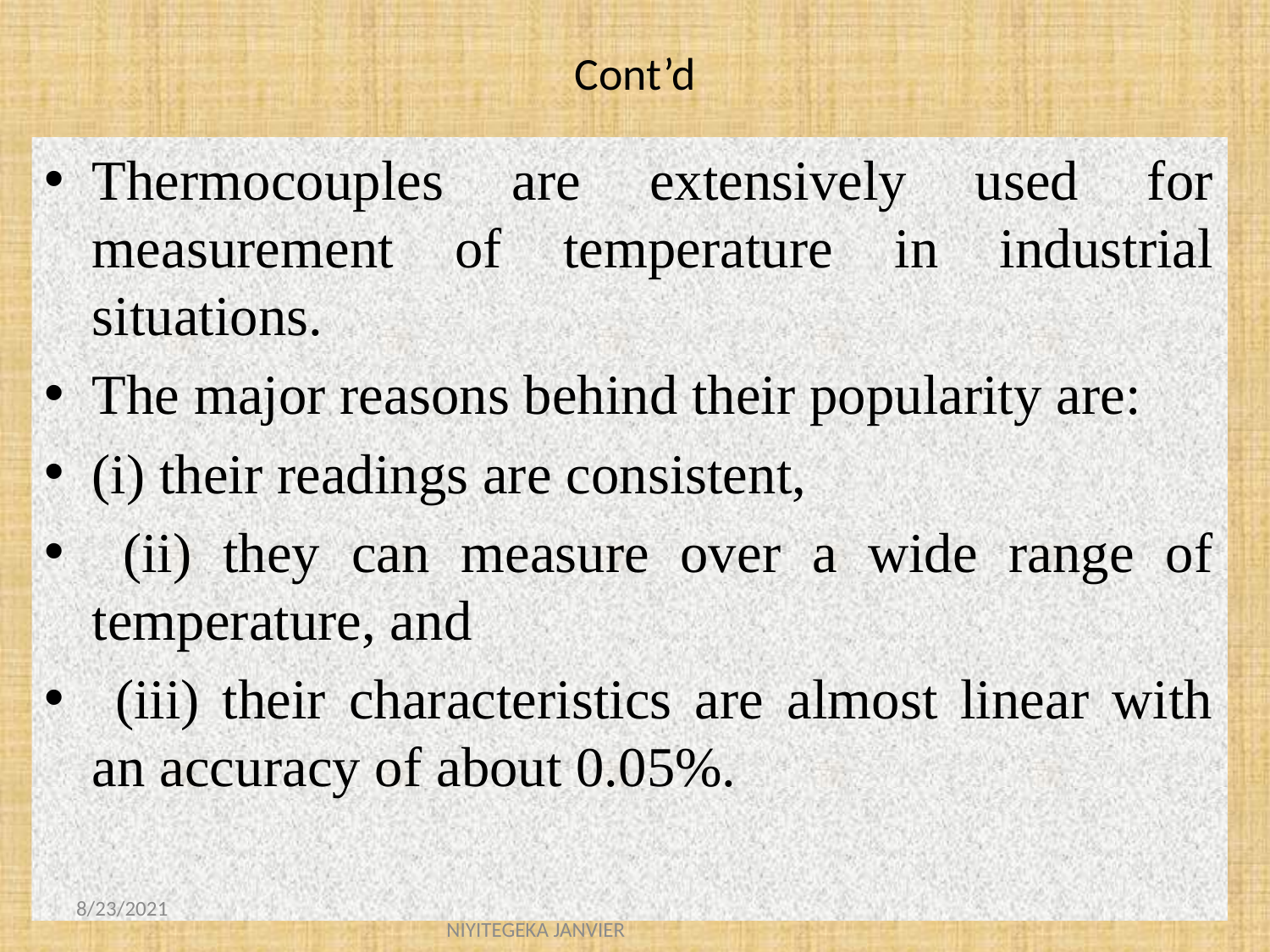

# Cont’d
Thermocouples are extensively used for measurement of temperature in industrial situations.
The major reasons behind their popularity are:
(i) their readings are consistent,
 (ii) they can measure over a wide range of temperature, and
 (iii) their characteristics are almost linear with an accuracy of about 0.05%.
8/23/2021
AUTOMATION CONTROL SYSTEM/       ENG. NIYITEGEKA JANVIER